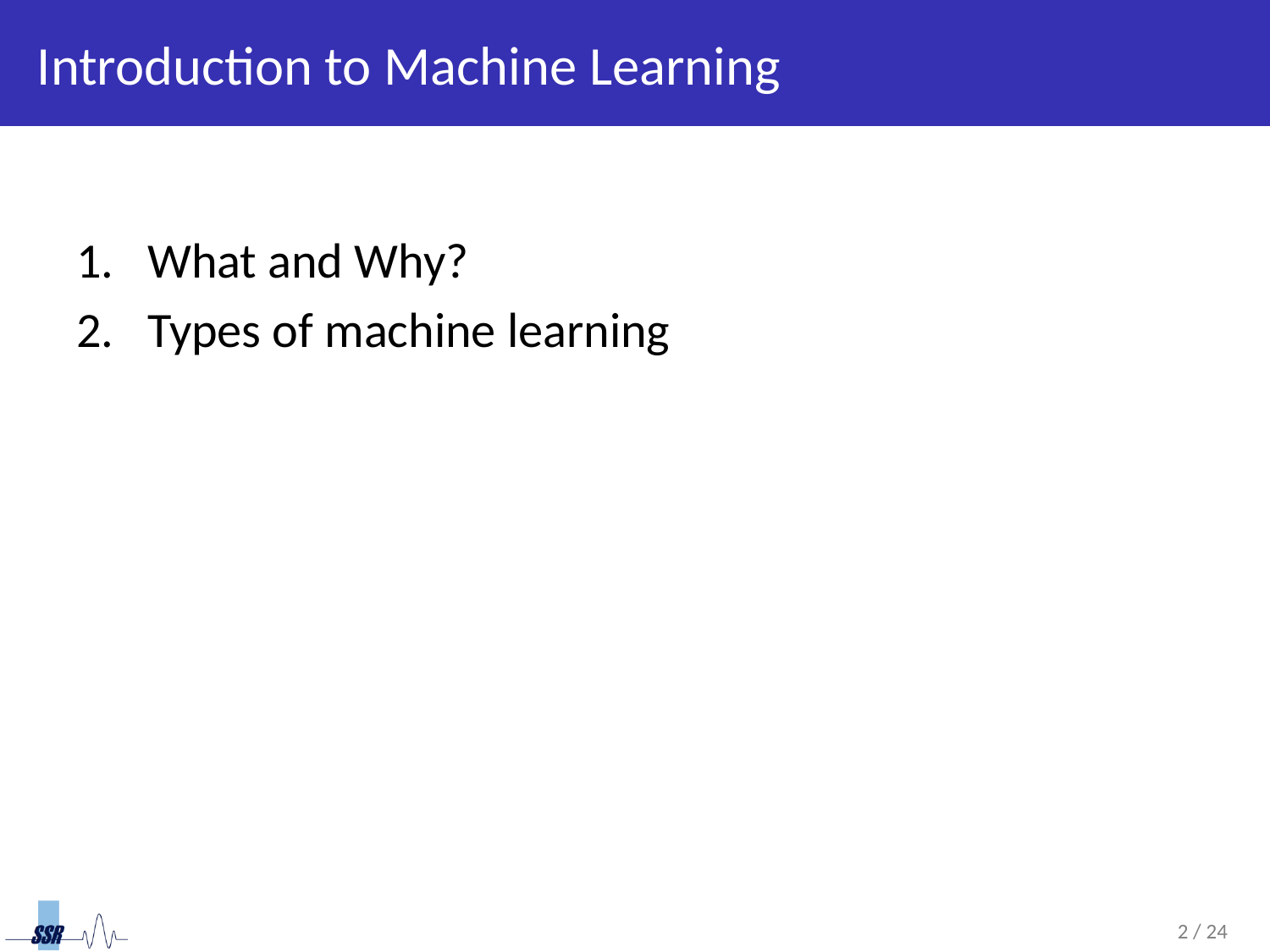

# Introduction to Machine Learning
What and Why?
Types of machine learning